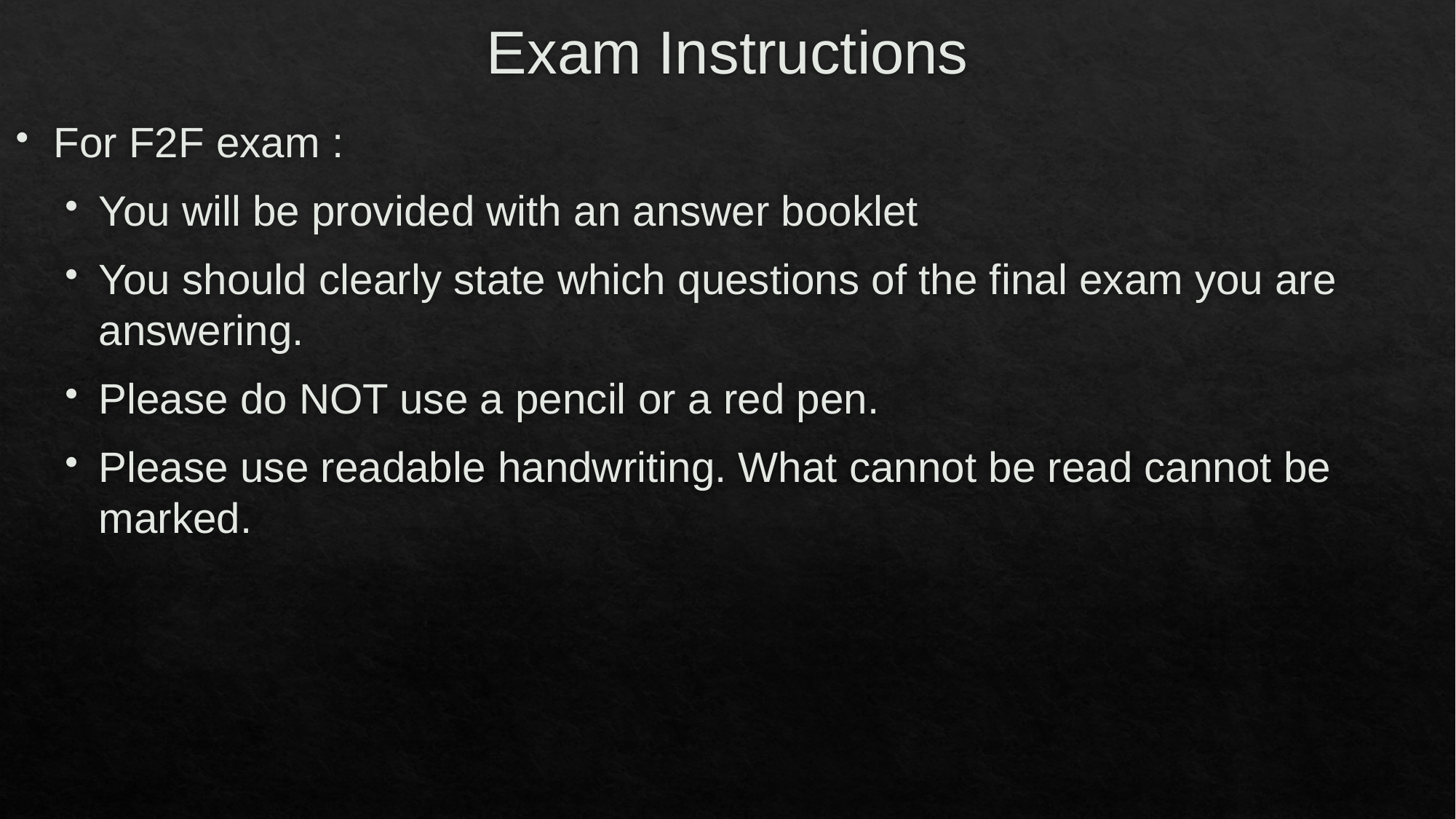

# Exam Instructions
For F2F exam :
You will be provided with an answer booklet
You should clearly state which questions of the final exam you are answering.
Please do NOT use a pencil or a red pen.
Please use readable handwriting. What cannot be read cannot be marked.